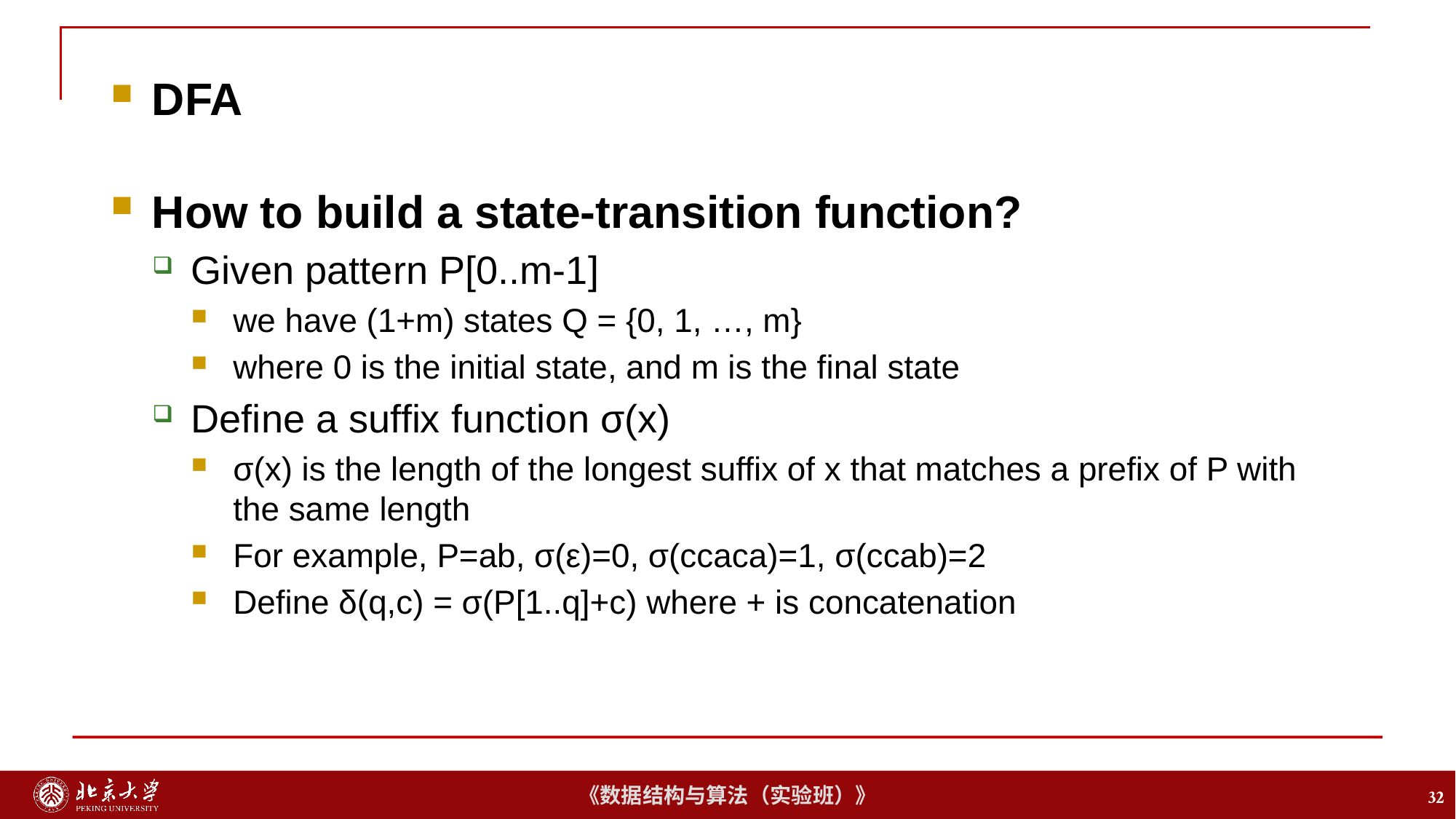

How to build a state-transition function?
Given pattern P[0..m-1]
we have (1+m) states Q = {0, 1, …, m}
where 0 is the initial state, and m is the final state
Define a suffix function σ(x)
σ(x) is the length of the longest suffix of x that matches a prefix of P with the same length
For example, P=ab, σ(ε)=0, σ(ccaca)=1, σ(ccab)=2
Define δ(q,c) = σ(P[1..q]+c) where + is concatenation
DFA
32